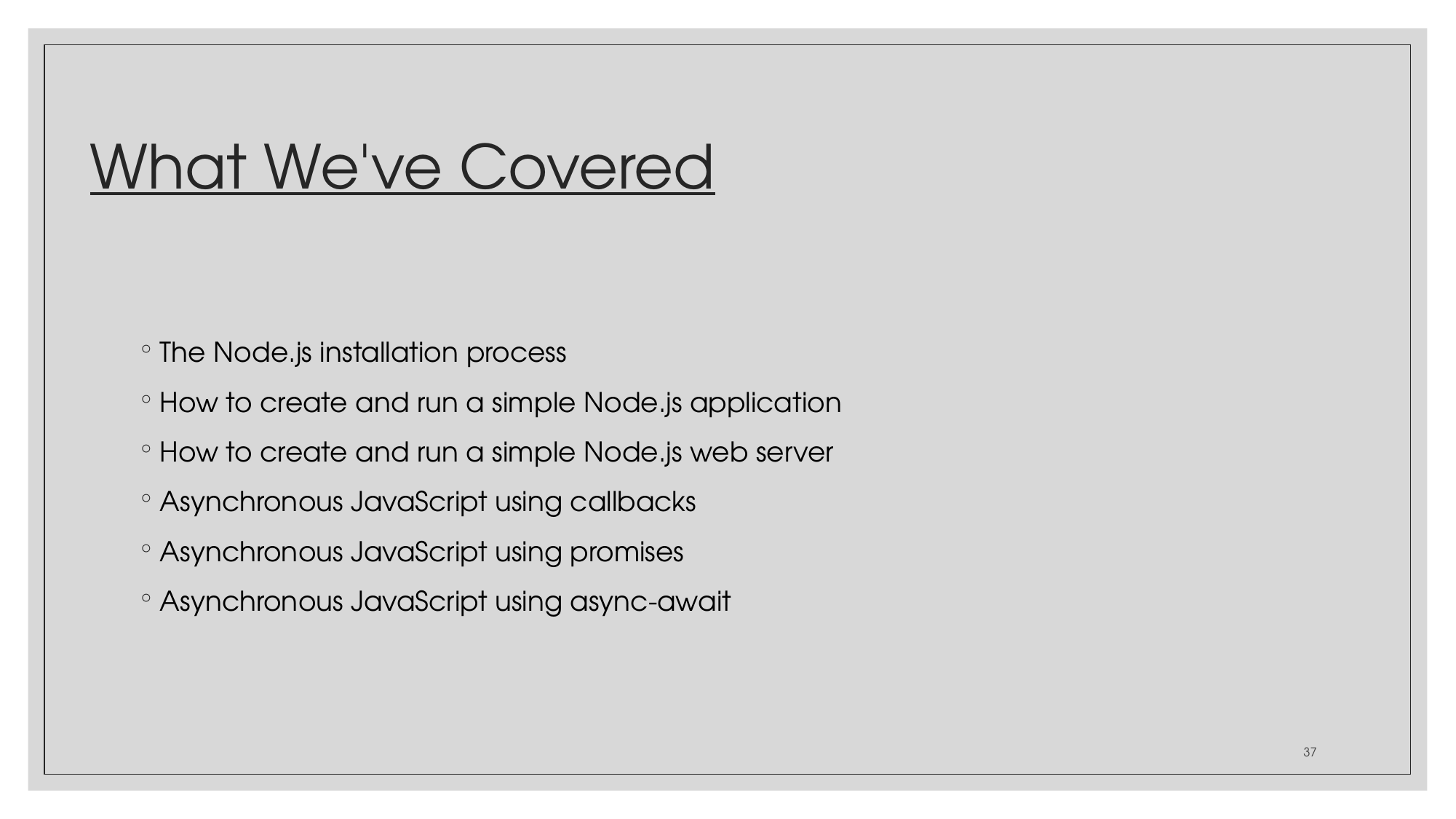

# What We've Covered
The Node.js installation process
How to create and run a simple Node.js application
How to create and run a simple Node.js web server
Asynchronous JavaScript using callbacks
Asynchronous JavaScript using promises
Asynchronous JavaScript using async-await

37